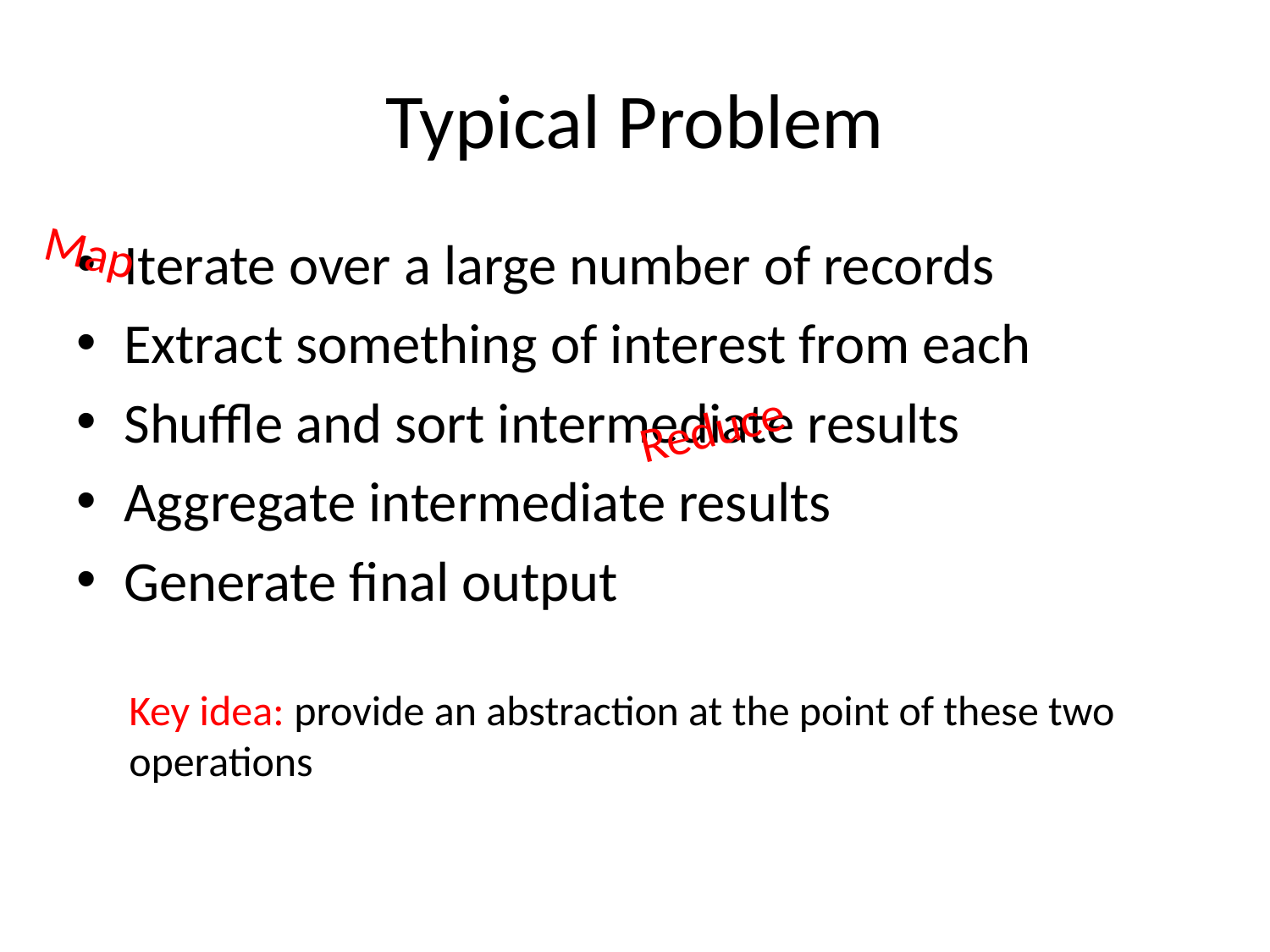

# Typical Problem
Map
Iterate over a large number of records
Extract something of interest from each
Shuffle and sort intermediate results
Aggregate intermediate results
Generate final output
Reduce
Key idea: provide an abstraction at the point of these two operations